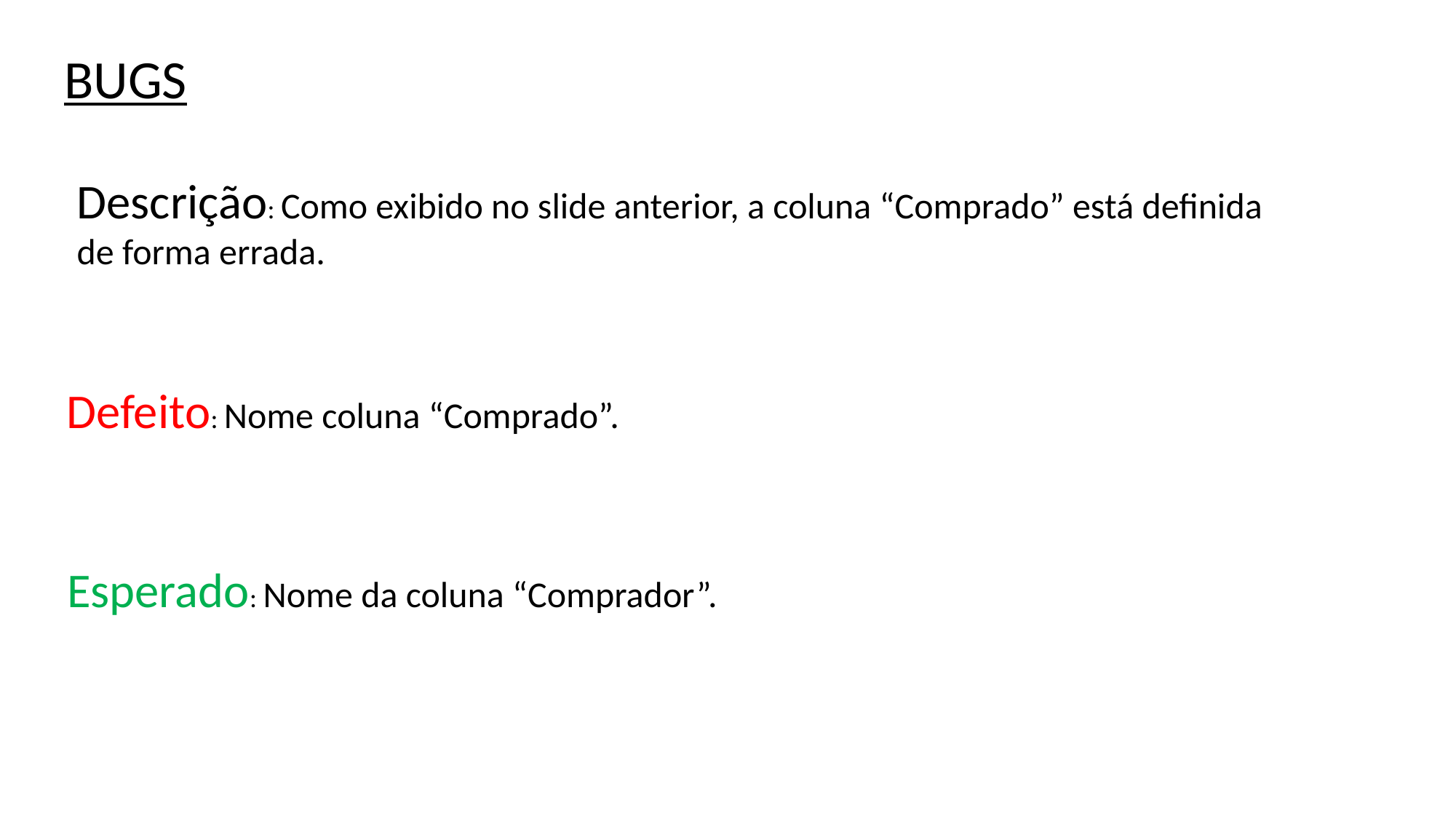

# BUGS
Descrição: Como exibido no slide anterior, a coluna “Comprado” está definida
de forma errada.
Defeito: Nome coluna “Comprado”.
Esperado: Nome da coluna “Comprador”.